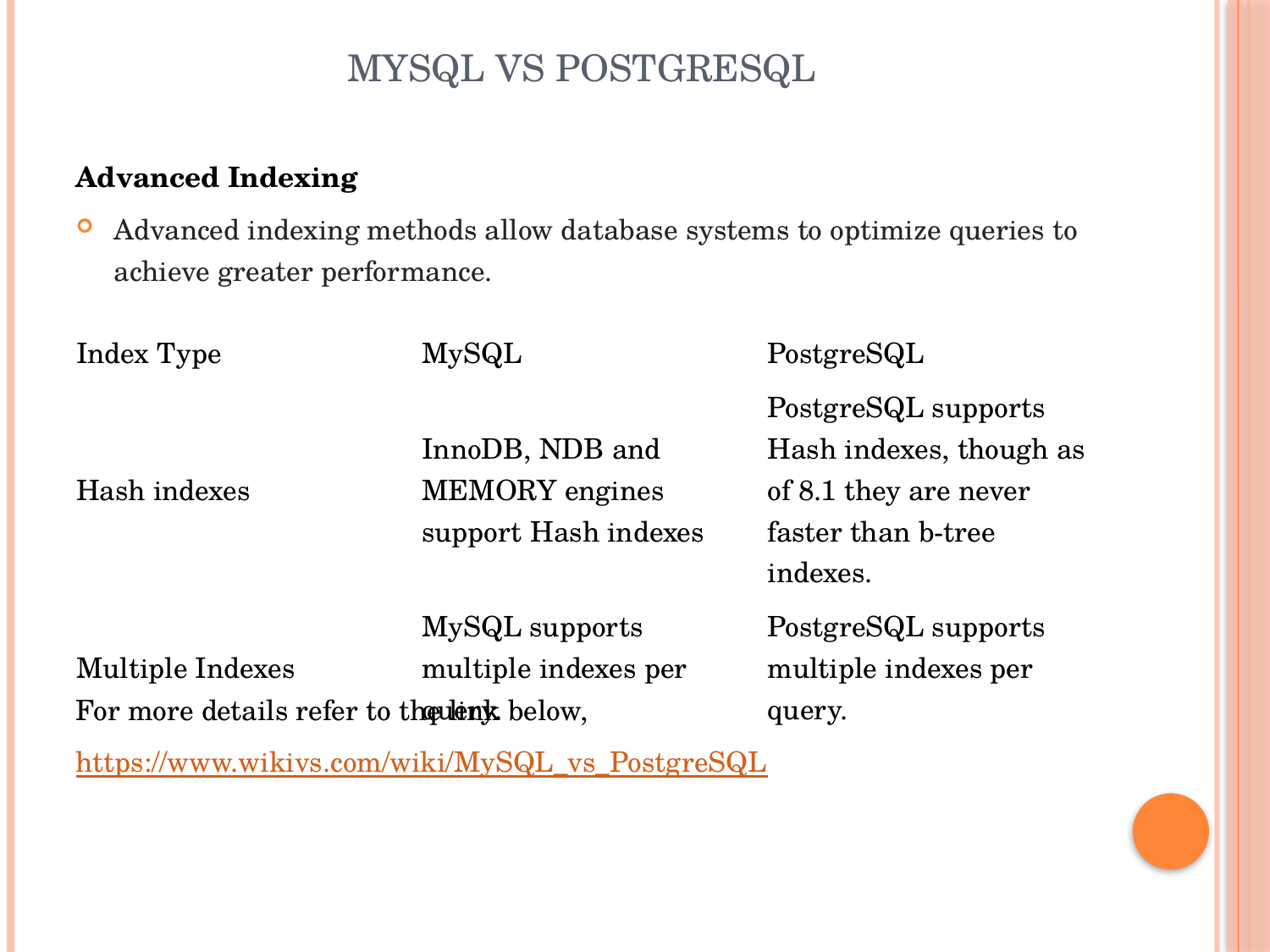

# MySQL vs PostgreSQL
Advanced Indexing
Advanced indexing methods allow database systems to optimize queries to achieve greater performance.

For more details refer to the link below,
https://www.wikivs.com/wiki/MySQL_vs_PostgreSQL

| Index Type | MySQL | PostgreSQL |
| --- | --- | --- |
| Hash indexes | InnoDB, NDB and MEMORY engines support Hash indexes | PostgreSQL supports Hash indexes, though as of 8.1 they are never faster than b-tree indexes. |
| Multiple Indexes | MySQL supports multiple indexes per query. | PostgreSQL supports multiple indexes per query. |